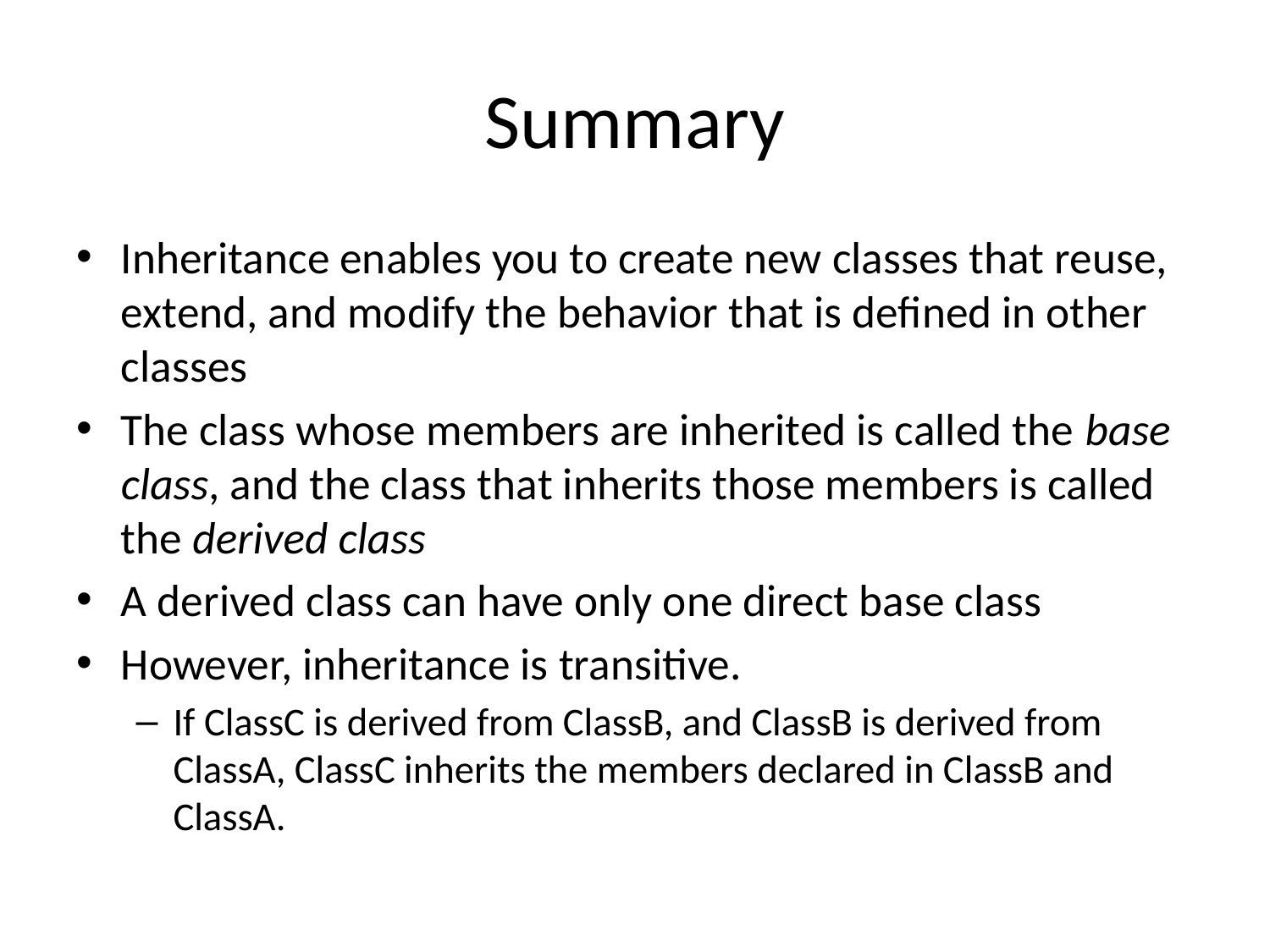

# Summary
Inheritance enables you to create new classes that reuse, extend, and modify the behavior that is defined in other classes
The class whose members are inherited is called the base class, and the class that inherits those members is called the derived class
A derived class can have only one direct base class
However, inheritance is transitive.
If ClassC is derived from ClassB, and ClassB is derived from ClassA, ClassC inherits the members declared in ClassB and ClassA.